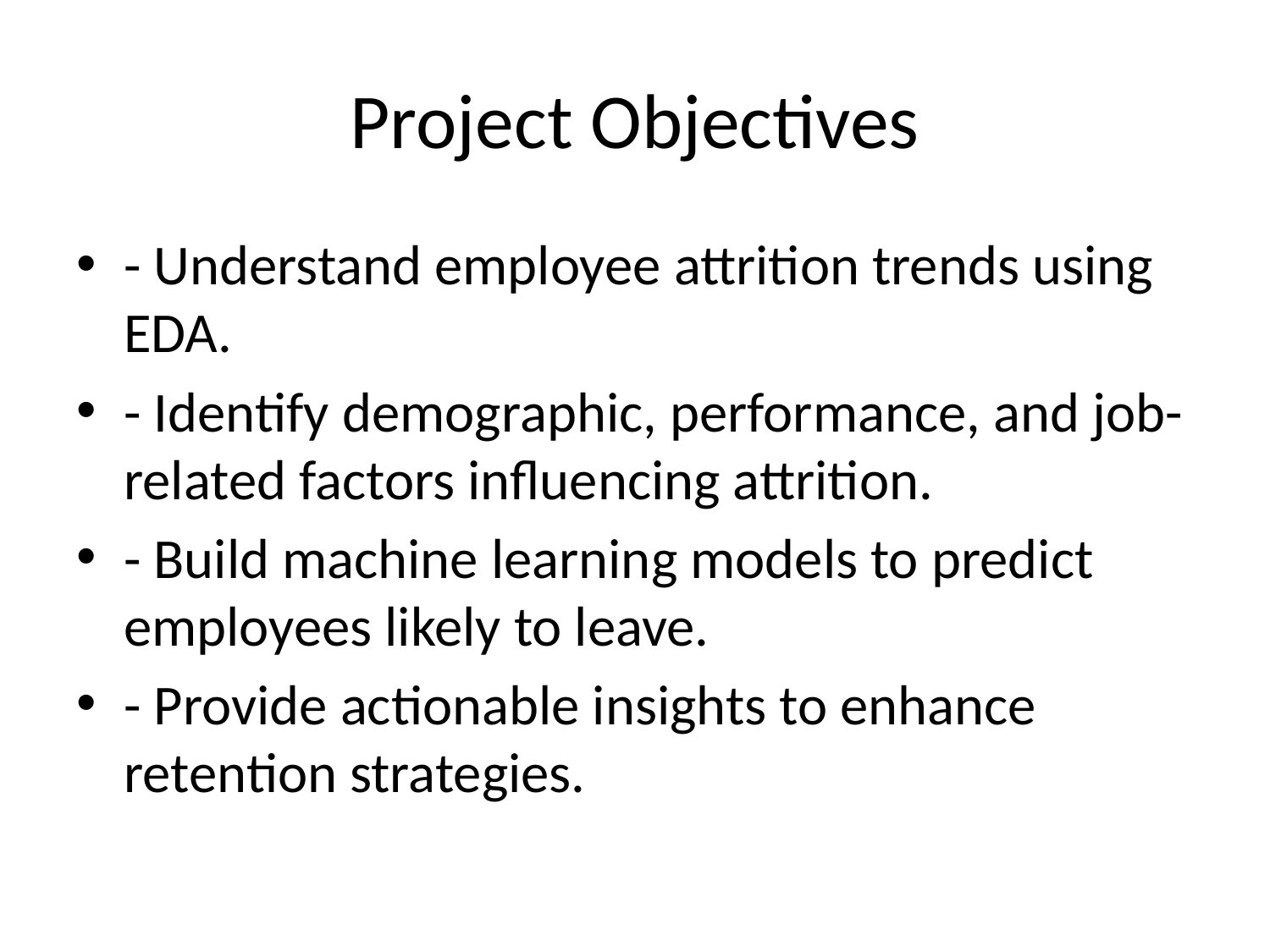

# Project Objectives
- Understand employee attrition trends using EDA.
- Identify demographic, performance, and job-related factors influencing attrition.
- Build machine learning models to predict employees likely to leave.
- Provide actionable insights to enhance retention strategies.